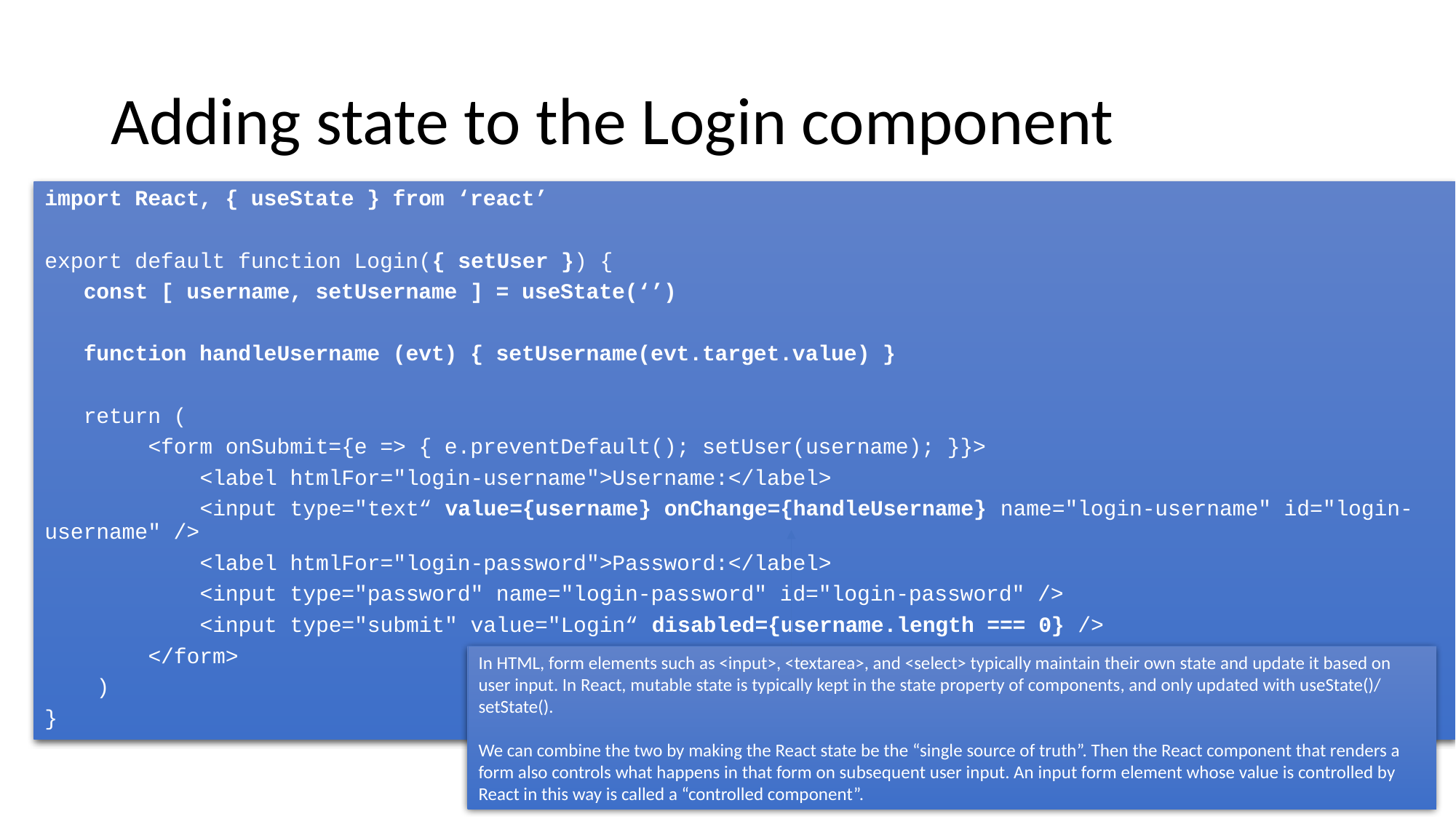

# Adding state to the Login component
import React, { useState } from ‘react’

export default function Login({ setUser }) {
   const [ username, setUsername ] = useState(‘’)

   function handleUsername (evt) { setUsername(evt.target.value) }

   return (
        <form onSubmit={e => { e.preventDefault(); setUser(username); }}>
            <label htmlFor="login-username">Username:</label>
            <input type="text“ value={username} onChange={handleUsername} name="login-username" id="login-username" />
            <label htmlFor="login-password">Password:</label>
            <input type="password" name="login-password" id="login-password" />
            <input type="submit" value="Login“ disabled={username.length === 0} />
        </form>
    )
}
In HTML, form elements such as <input>, <textarea>, and <select> typically maintain their own state and update it based on user input. In React, mutable state is typically kept in the state property of components, and only updated with useState()/ setState().

We can combine the two by making the React state be the “single source of truth”. Then the React component that renders a form also controls what happens in that form on subsequent user input. An input form element whose value is controlled by React in this way is called a “controlled component”.